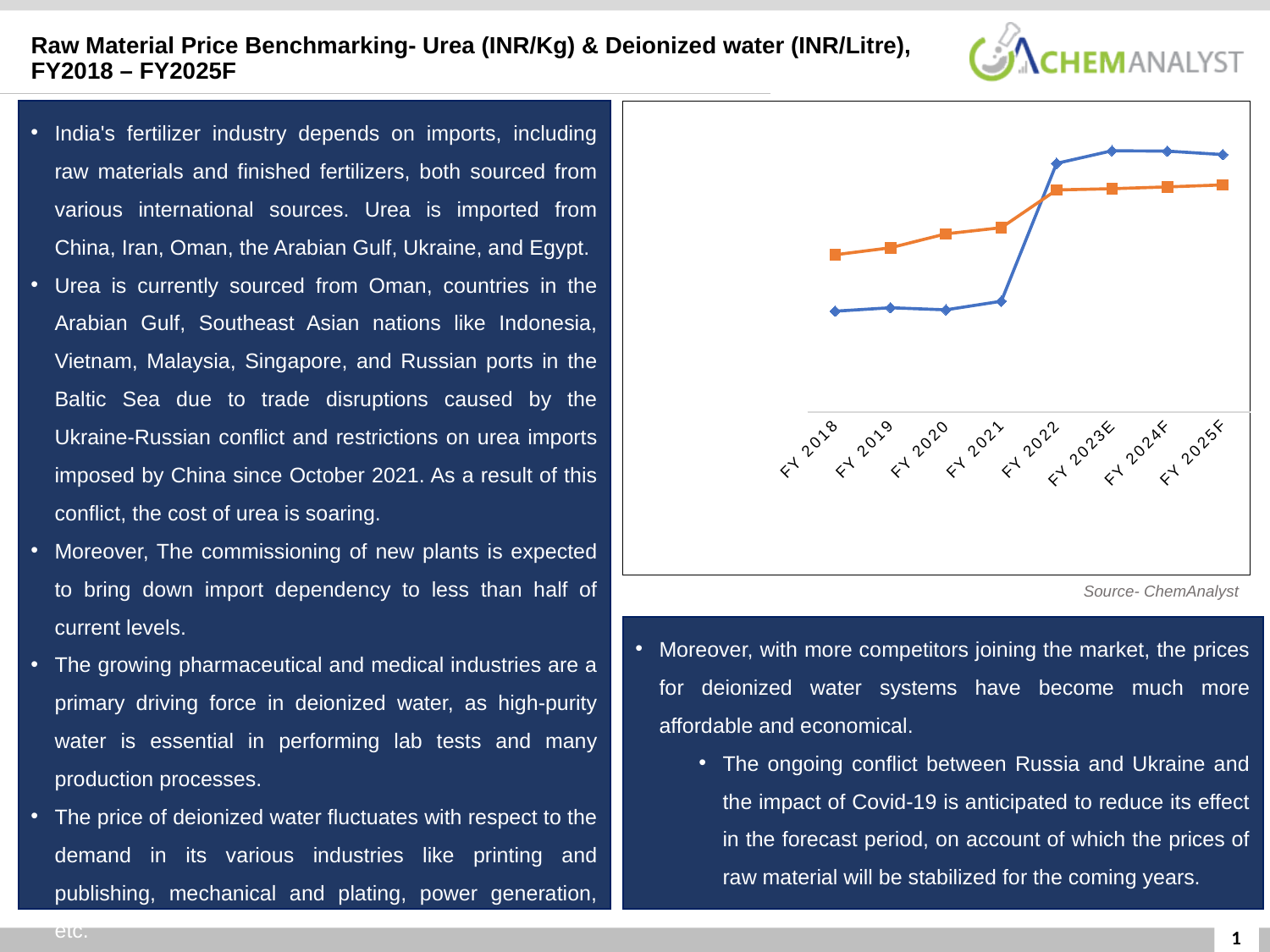

Raw Material Price Benchmarking- Urea (INR/Kg) & Deionized water (INR/Litre), FY2018 – FY2025F
India's fertilizer industry depends on imports, including raw materials and finished fertilizers, both sourced from various international sources. Urea is imported from China, Iran, Oman, the Arabian Gulf, Ukraine, and Egypt.
Urea is currently sourced from Oman, countries in the Arabian Gulf, Southeast Asian nations like Indonesia, Vietnam, Malaysia, Singapore, and Russian ports in the Baltic Sea due to trade disruptions caused by the Ukraine-Russian conflict and restrictions on urea imports imposed by China since October 2021. As a result of this conflict, the cost of urea is soaring.
Moreover, The commissioning of new plants is expected to bring down import dependency to less than half of current levels.
The growing pharmaceutical and medical industries are a primary driving force in deionized water, as high-purity water is essential in performing lab tests and many production processes.
The price of deionized water fluctuates with respect to the demand in its various industries like printing and publishing, mechanical and plating, power generation, etc.

### Chart

| Category | Urea FOB JNPT | Deionized water  |
|---|---|---|
| FY 2018 | 19.45 | 30.32 |
| FY 2019 | 20.11 | 31.669240000000002 |
| FY 2020 | 19.705 | 34.361125400000006 |
| FY 2021 | 21.37 | 35.546584226300006 |
| FY 2022 | 47.94 | 42.815860700578355 |
| FY 2023E | 50.360969999999995 | 43.0556295205016 |
| FY 2024F | 50.30053683599999 | 43.40007455666561 |
| FY 2025F | 49.63656974976479 | 43.7906752276756 |
Source- ChemAnalyst
Moreover, with more competitors joining the market, the prices for deionized water systems have become much more affordable and economical.
The ongoing conflict between Russia and Ukraine and the impact of Covid-19 is anticipated to reduce its effect in the forecast period, on account of which the prices of raw material will be stabilized for the coming years.